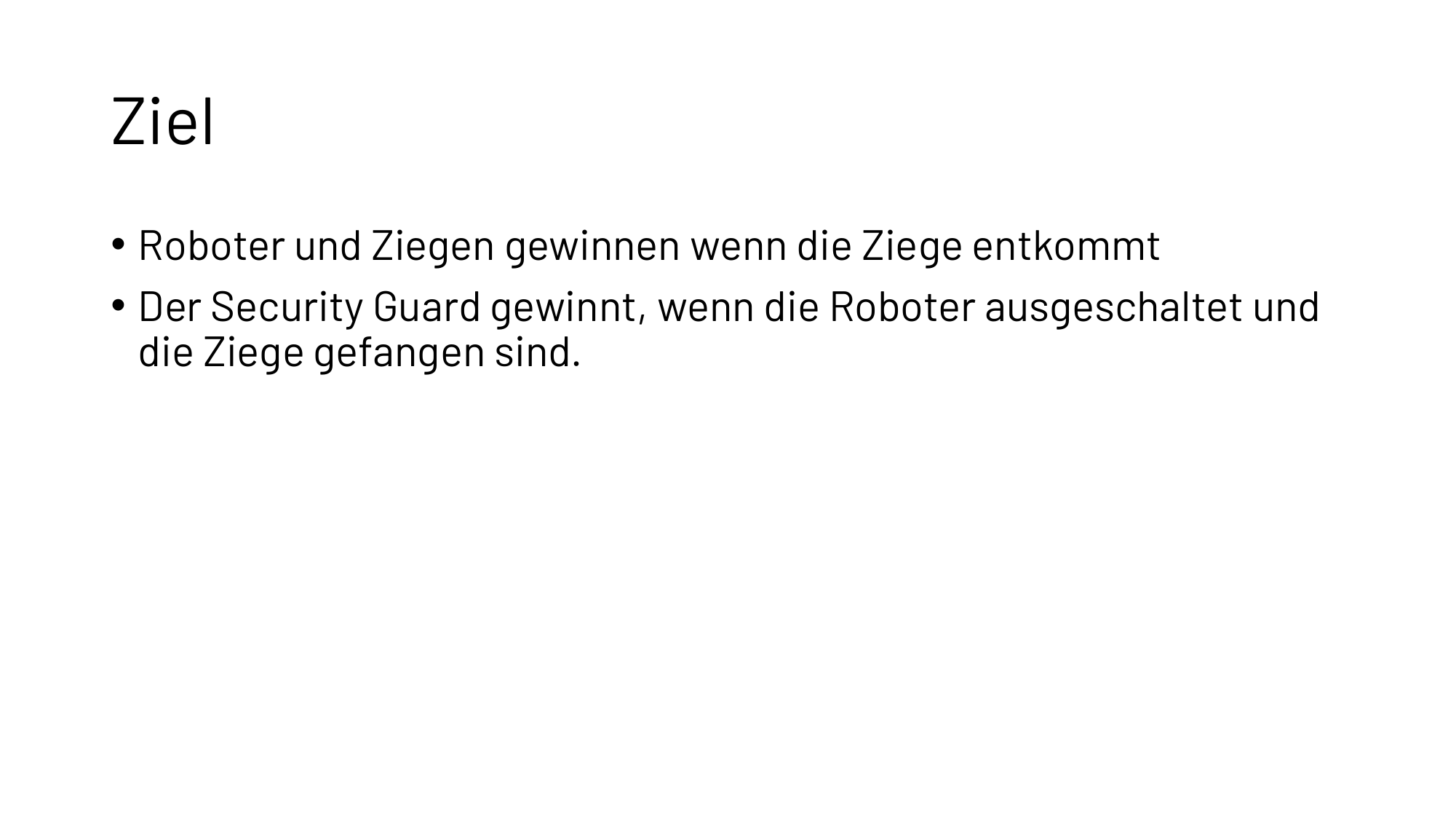

# Ziel
Roboter und Ziegen gewinnen wenn die Ziege entkommt
Der Security Guard gewinnt, wenn die Roboter ausgeschaltet und die Ziege gefangen sind.